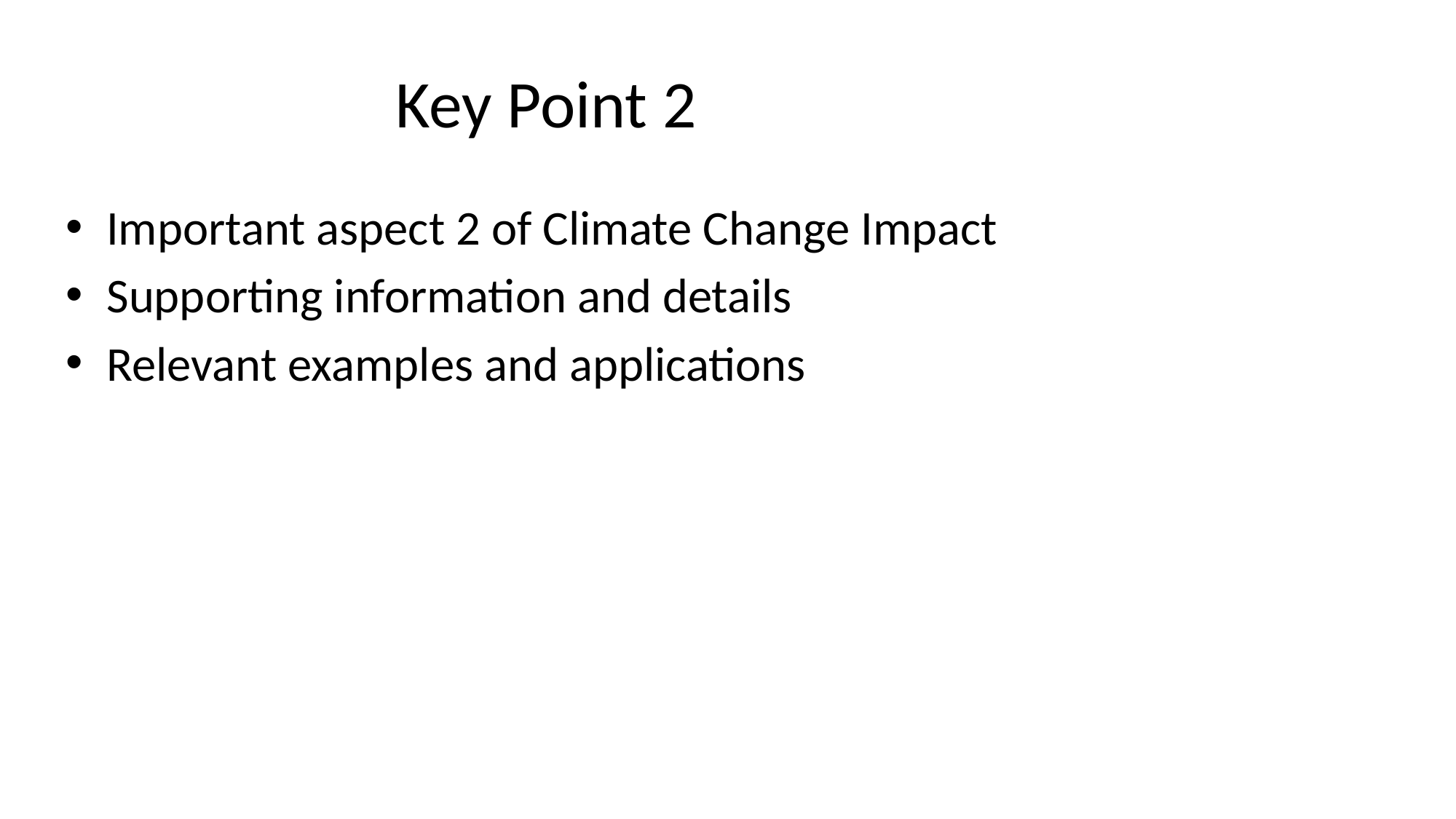

# Key Point 2
Important aspect 2 of Climate Change Impact
Supporting information and details
Relevant examples and applications